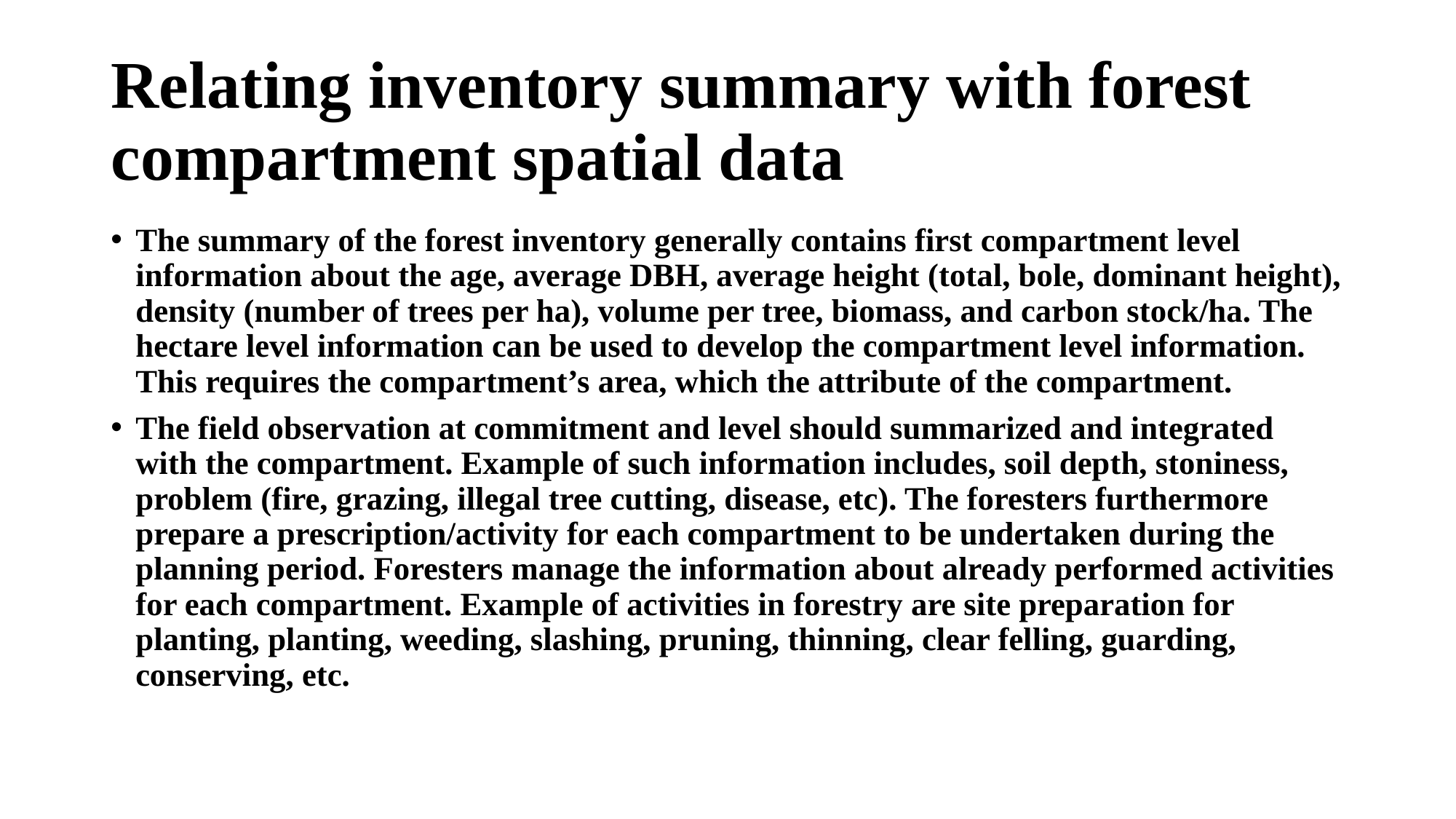

# Relating inventory summary with forest compartment spatial data
The summary of the forest inventory generally contains first compartment level information about the age, average DBH, average height (total, bole, dominant height), density (number of trees per ha), volume per tree, biomass, and carbon stock/ha. The hectare level information can be used to develop the compartment level information. This requires the compartment’s area, which the attribute of the compartment.
The field observation at commitment and level should summarized and integrated with the compartment. Example of such information includes, soil depth, stoniness, problem (fire, grazing, illegal tree cutting, disease, etc). The foresters furthermore prepare a prescription/activity for each compartment to be undertaken during the planning period. Foresters manage the information about already performed activities for each compartment. Example of activities in forestry are site preparation for planting, planting, weeding, slashing, pruning, thinning, clear felling, guarding, conserving, etc.